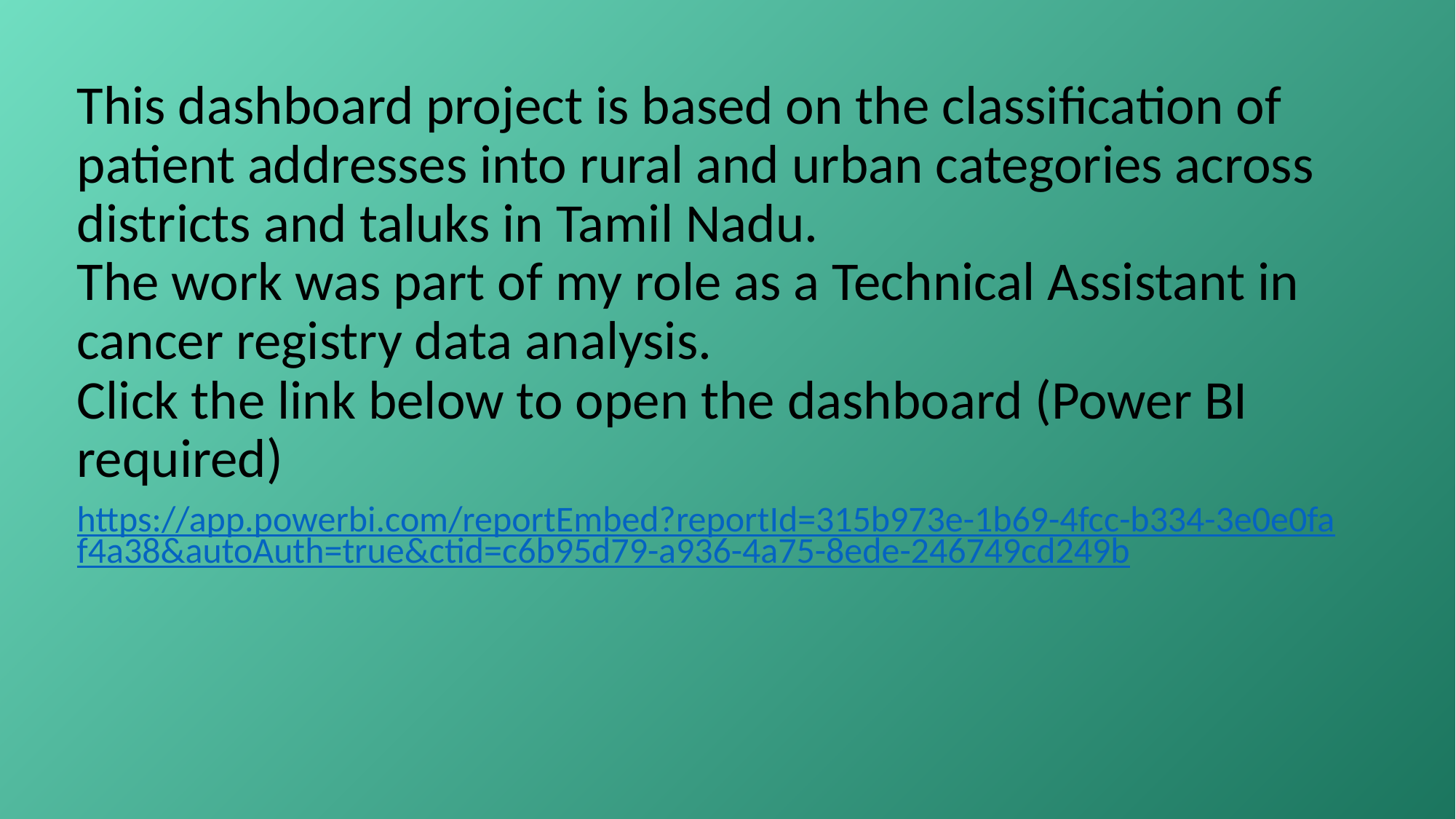

# This dashboard project is based on the classification of patient addresses into rural and urban categories across districts and taluks in Tamil Nadu. The work was part of my role as a Technical Assistant in cancer registry data analysis. Click the link below to open the dashboard (Power BI required)
https://app.powerbi.com/reportEmbed?reportId=315b973e-1b69-4fcc-b334-3e0e0faf4a38&autoAuth=true&ctid=c6b95d79-a936-4a75-8ede-246749cd249b